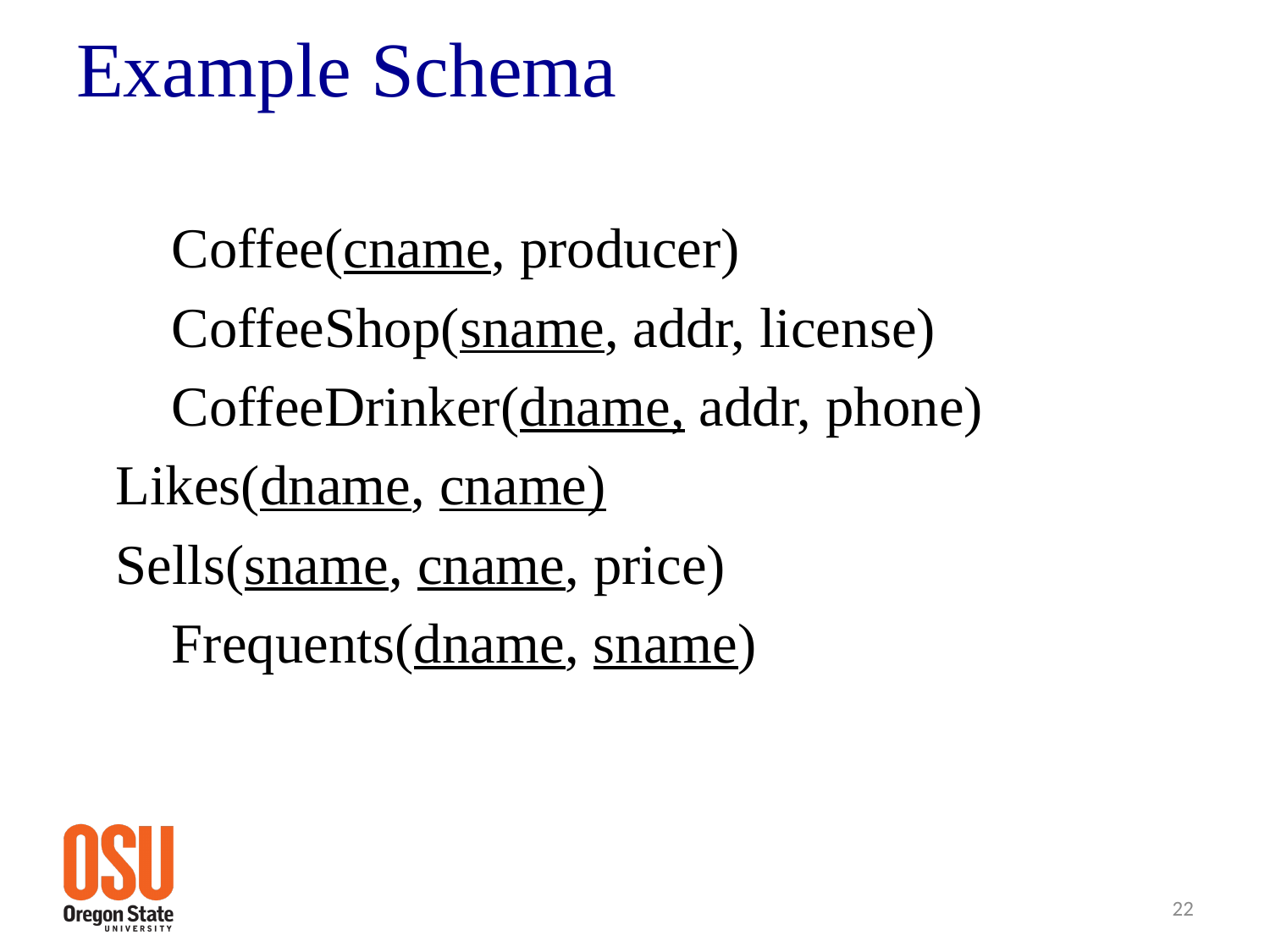

# Example Schema

	Coffee(cname, producer)
	CoffeeShop(sname, addr, license)
	CoffeeDrinker(dname, addr, phone)
     Likes(dname, cname)
     Sells(sname, cname, price)
	Frequents(dname, sname)

22